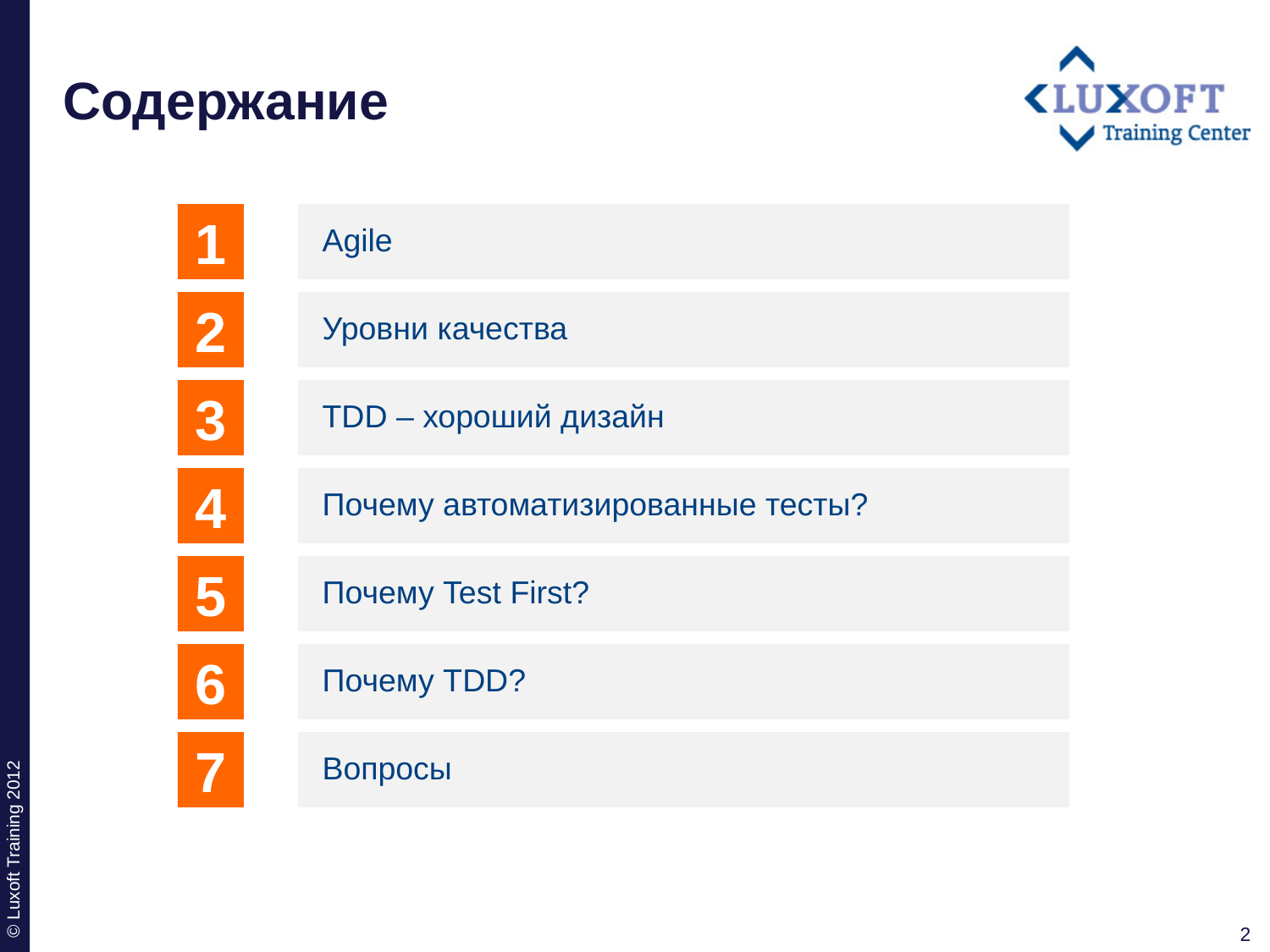

# Содержание
1

Agile
2

Уровни качества
3

TDD – хороший дизайн
4

Почему автоматизированные тесты?
5

Почему Test First?
6

Почему TDD?
7

Вопросы